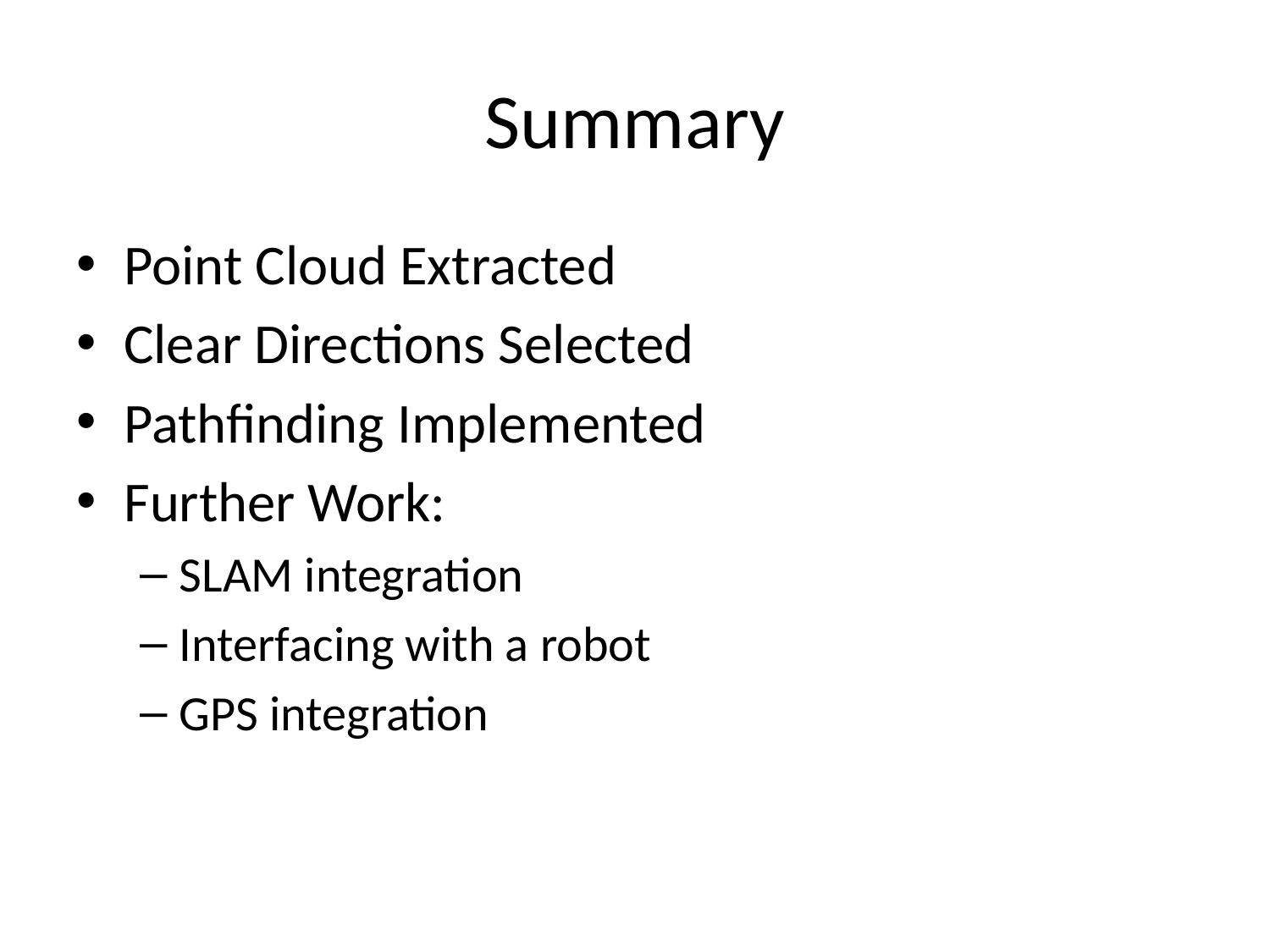

# Summary
Point Cloud Extracted
Clear Directions Selected
Pathfinding Implemented
Further Work:
SLAM integration
Interfacing with a robot
GPS integration